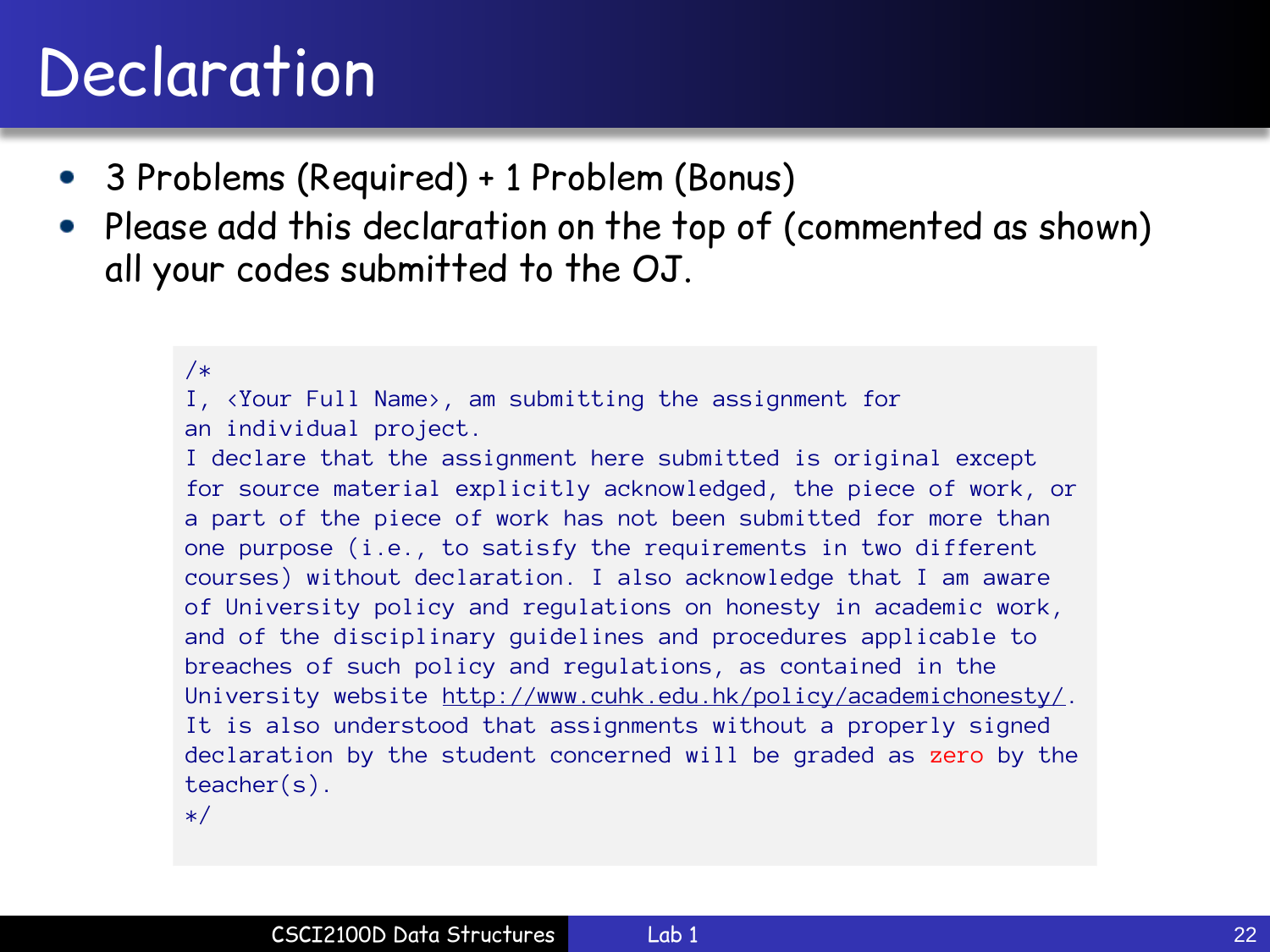

# Declaration
3 Problems (Required) + 1 Problem (Bonus)
Please add this declaration on the top of (commented as shown) all your codes submitted to the OJ.

/*
I, <Your Full Name>, am submitting the assignment for
an individual project.
I declare that the assignment here submitted is original except for source material explicitly acknowledged, the piece of work, or a part of the piece of work has not been submitted for more than one purpose (i.e., to satisfy the requirements in two different courses) without declaration. I also acknowledge that I am aware of University policy and regulations on honesty in academic work, and of the disciplinary guidelines and procedures applicable to breaches of such policy and regulations, as contained in the University website http://www.cuhk.edu.hk/policy/academichonesty/.
It is also understood that assignments without a properly signed declaration by the student concerned will be graded as zero by the teacher(s).
*/

Lab 1
22